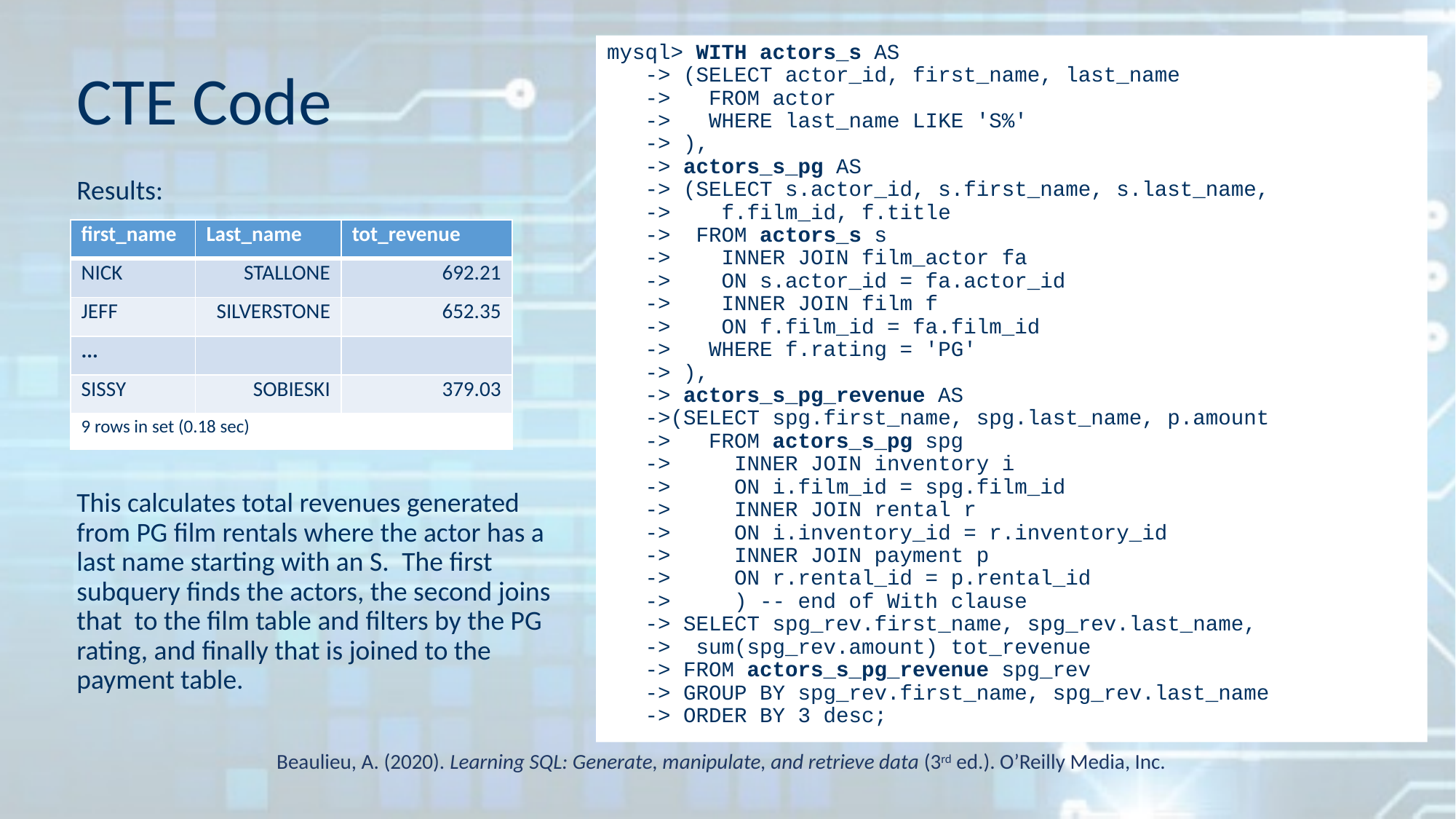

mysql> WITH actors_s AS
   -> (SELECT actor_id, first_name, last_name
   ->   FROM actor
   ->   WHERE last_name LIKE 'S%'
   -> ),
   -> actors_s_pg AS
   -> (SELECT s.actor_id, s.first_name, s.last_name,
   ->    f.film_id, f.title
   ->  FROM actors_s s
   ->    INNER JOIN film_actor fa
   ->    ON s.actor_id = fa.actor_id
   ->    INNER JOIN film f
   ->    ON f.film_id = fa.film_id
   ->   WHERE f.rating = 'PG'
   -> ),
   -> actors_s_pg_revenue AS
   ->(SELECT spg.first_name, spg.last_name, p.amount
   ->   FROM actors_s_pg spg
   ->     INNER JOIN inventory i
   ->     ON i.film_id = spg.film_id 
   ->     INNER JOIN rental r 
   ->     ON i.inventory_id = r.inventory_id
   ->     INNER JOIN payment p 
   ->     ON r.rental_id = p.rental_id
   ->     ) -- end of With clause 
   -> SELECT spg_rev.first_name, spg_rev.last_name,
   ->  sum(spg_rev.amount) tot_revenue
   -> FROM actors_s_pg_revenue spg_rev  
   -> GROUP BY spg_rev.first_name, spg_rev.last_name
   -> ORDER BY 3 desc;
# CTE Code
Results:

This calculates total revenues generated from PG film rentals where the actor has a last name starting with an S.  The first subquery finds the actors, the second joins that  to the film table and filters by the PG rating, and finally that is joined to the payment table.
| first\_name | Last\_name | tot\_revenue |
| --- | --- | --- |
| NICK | STALLONE | 692.21 |
| JEFF | SILVERSTONE | 652.35 |
| ... |  |  |
| SISSY | SOBIESKI | 379.03 |
| 9 rows in set (0.18 sec) |  |  |